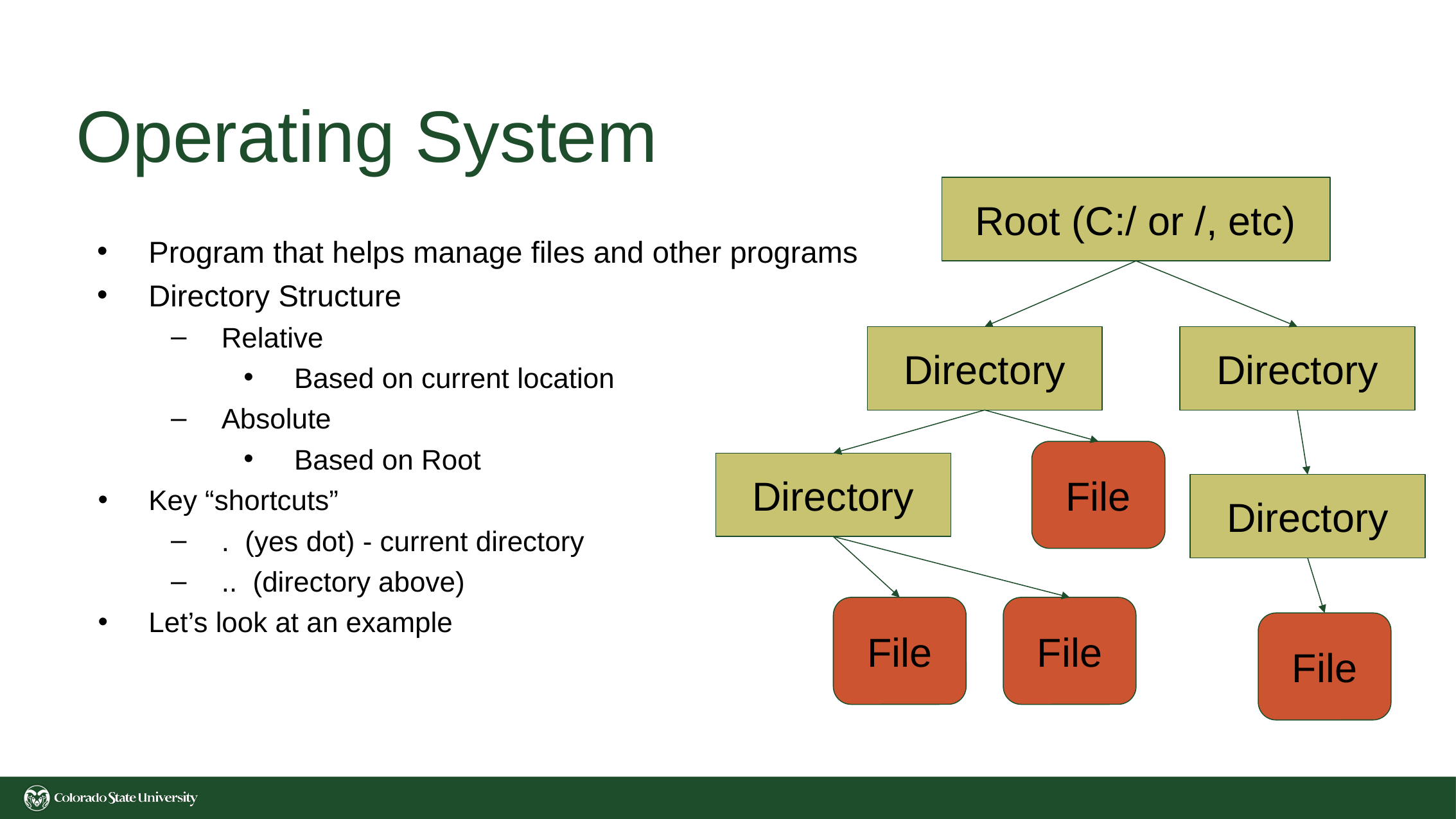

# Operating System
Root (C:/ or /, etc)
Program that helps manage files and other programs
Directory Structure
Relative
Based on current location
Absolute
Based on Root
Key “shortcuts”
.  (yes dot) - current directory
..  (directory above)
Let’s look at an example
Directory
Directory
File
Directory
Directory
File
File
File